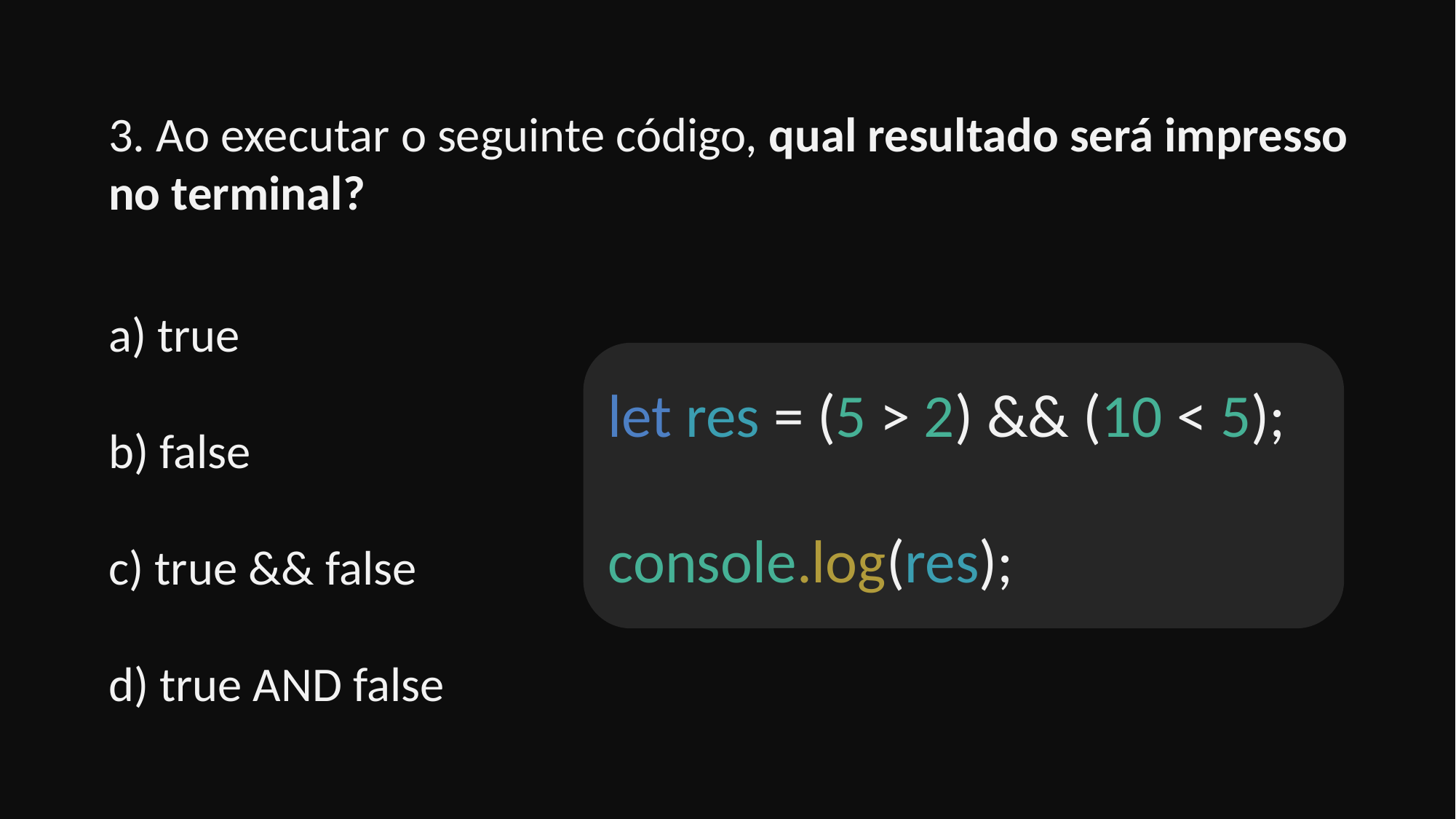

3. Ao executar o seguinte código, qual resultado será impresso no terminal?
a) true

b) false

c) true && false

d) true AND false
let res = (5 > 2) && (10 < 5);

console.log(res);